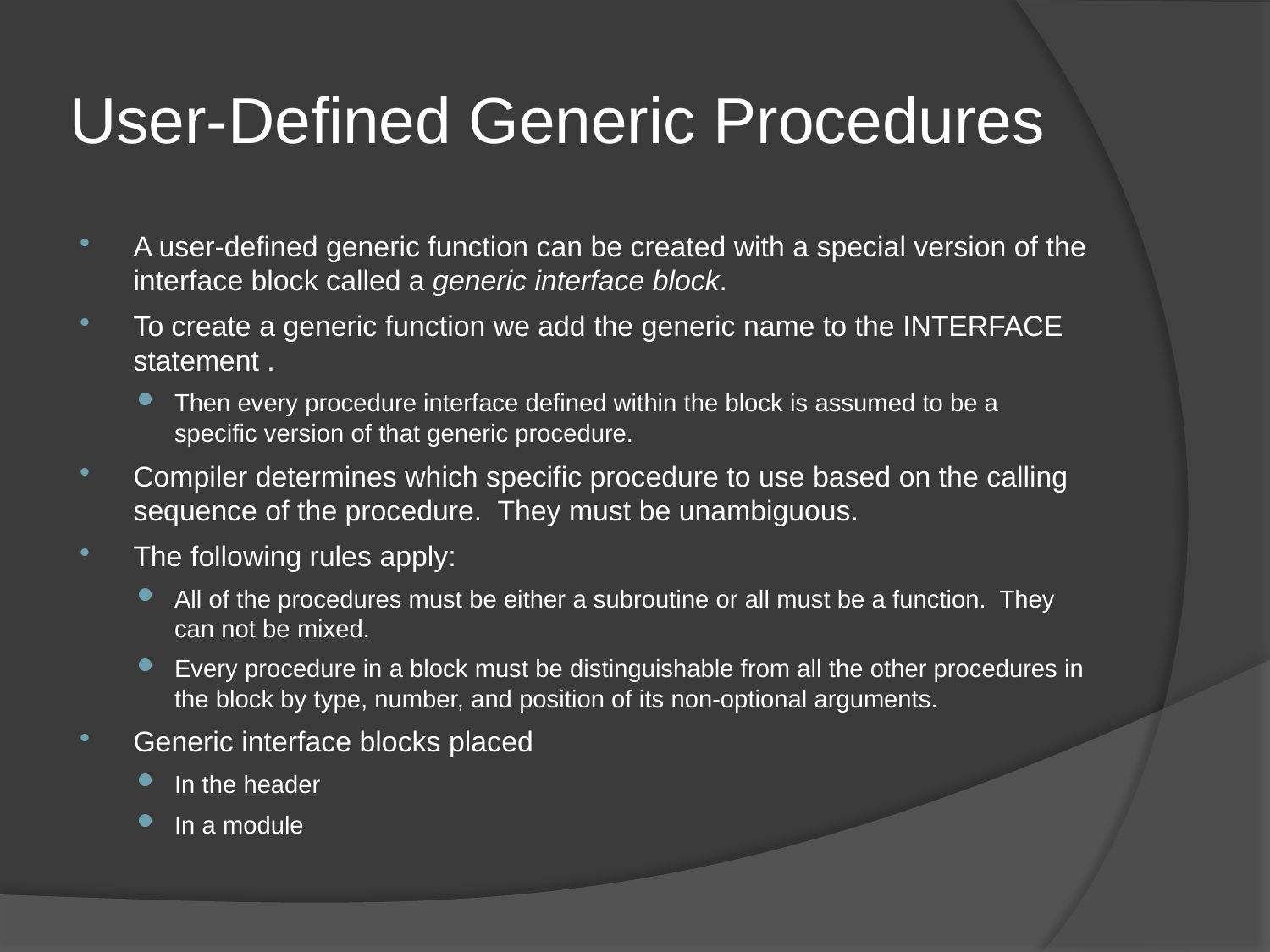

# User-Defined Generic Procedures
A user-defined generic function can be created with a special version of the interface block called a generic interface block.
To create a generic function we add the generic name to the INTERFACE statement .
Then every procedure interface defined within the block is assumed to be a specific version of that generic procedure.
Compiler determines which specific procedure to use based on the calling sequence of the procedure.  They must be unambiguous.
The following rules apply:
All of the procedures must be either a subroutine or all must be a function.  They can not be mixed.
Every procedure in a block must be distinguishable from all the other procedures in the block by type, number, and position of its non-optional arguments.
Generic interface blocks placed
In the header
In a module